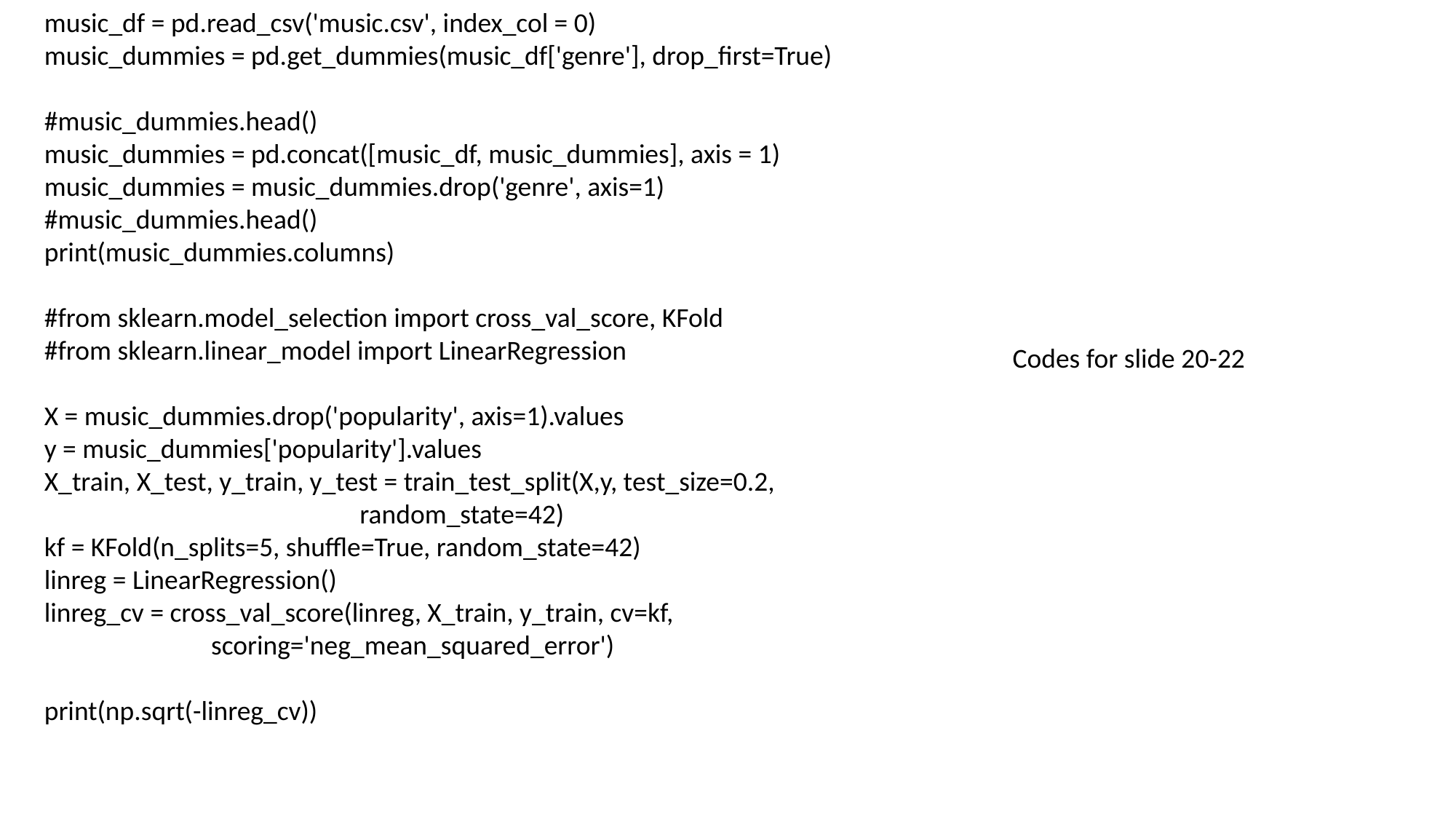

music_df = pd.read_csv('music.csv', index_col = 0)
music_dummies = pd.get_dummies(music_df['genre'], drop_first=True)

#music_dummies.head()
music_dummies = pd.concat([music_df, music_dummies], axis = 1)
music_dummies = music_dummies.drop('genre', axis=1)
#music_dummies.head()
print(music_dummies.columns)

#from sklearn.model_selection import cross_val_score, KFold
#from sklearn.linear_model import LinearRegression

X = music_dummies.drop('popularity', axis=1).values
y = music_dummies['popularity'].values
X_train, X_test, y_train, y_test = train_test_split(X,y, test_size=0.2,
                                                   random_state=42)
kf = KFold(n_splits=5, shuffle=True, random_state=42)
linreg = LinearRegression()
linreg_cv = cross_val_score(linreg, X_train, y_train, cv=kf,
                           scoring='neg_mean_squared_error')

print(np.sqrt(-linreg_cv))
Codes for slide 20-22